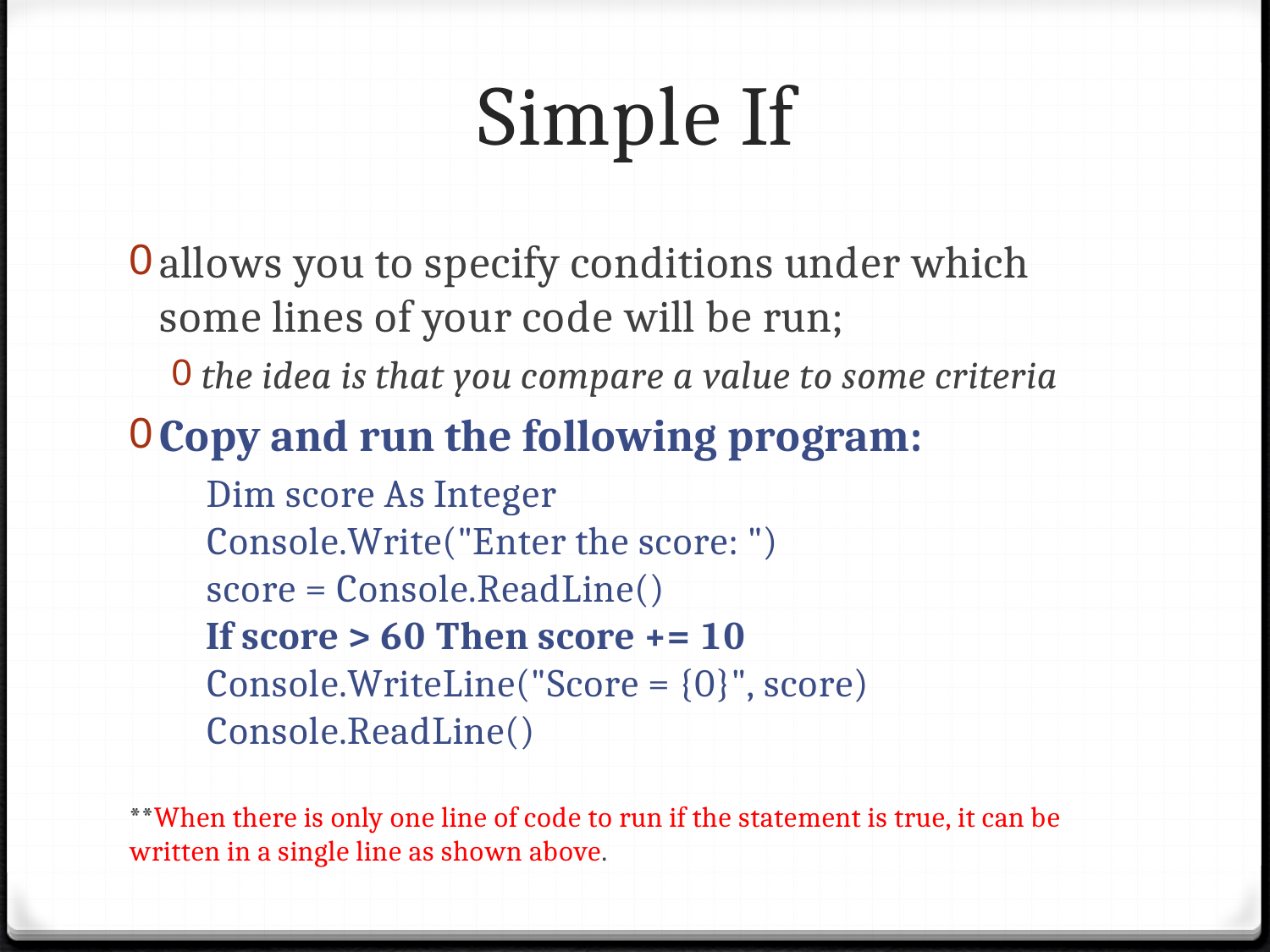

# Simple If
allows you to specify conditions under which some lines of your code will be run;
the idea is that you compare a value to some criteria
Copy and run the following program:
Dim score As Integer
Console.Write("Enter the score: ")
score = Console.ReadLine()
If score > 60 Then score += 10
Console.WriteLine("Score = {0}", score)
Console.ReadLine()

**When there is only one line of code to run if the statement is true, it can be written in a single line as shown above.